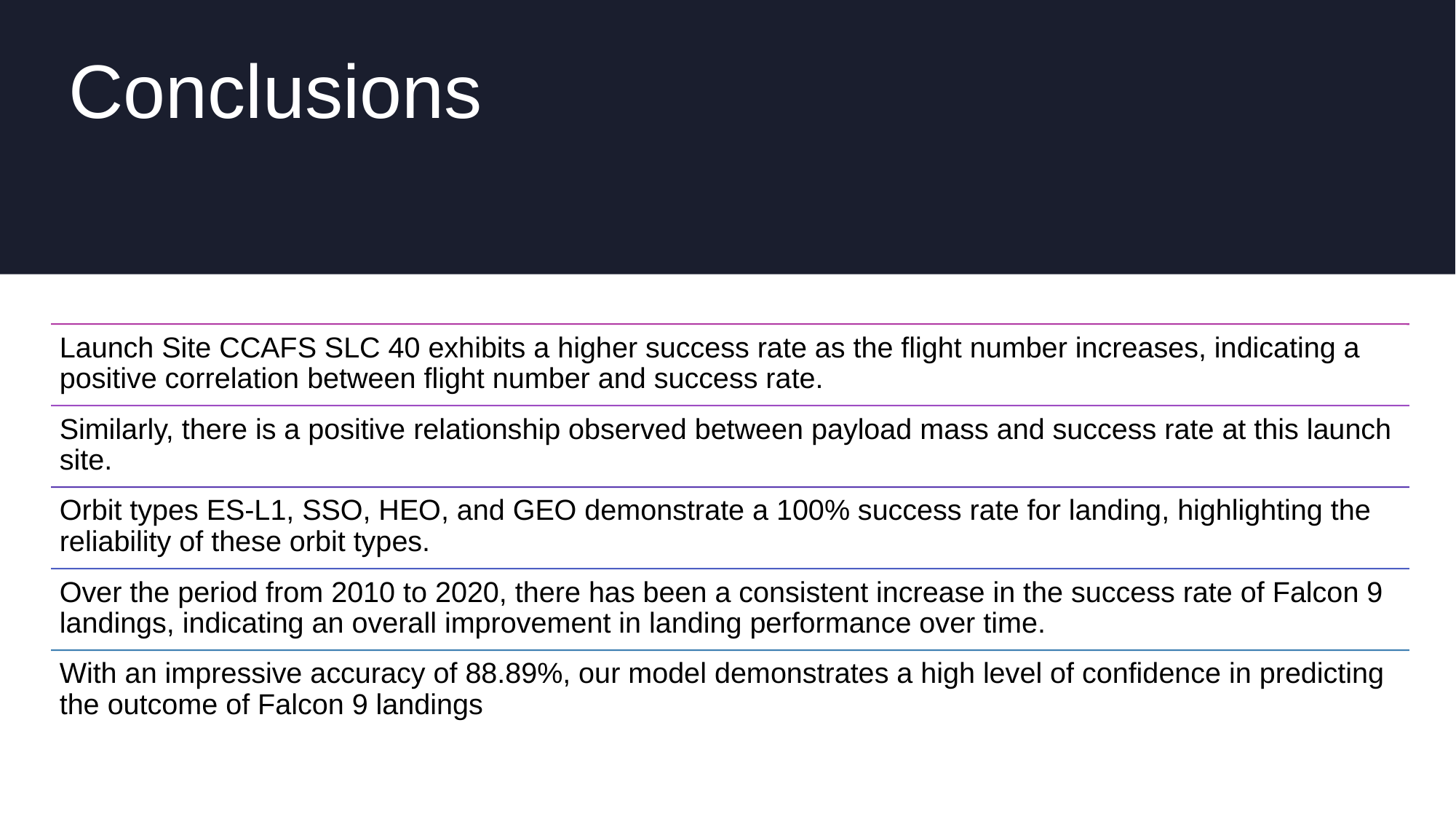

# Conclusions
Launch Site CCAFS SLC 40 exhibits a higher success rate as the flight number increases, indicating a positive correlation between flight number and success rate.
Similarly, there is a positive relationship observed between payload mass and success rate at this launch site.
Orbit types ES-L1, SSO, HEO, and GEO demonstrate a 100% success rate for landing, highlighting the reliability of these orbit types.
Over the period from 2010 to 2020, there has been a consistent increase in the success rate of Falcon 9 landings, indicating an overall improvement in landing performance over time.
With an impressive accuracy of 88.89%, our model demonstrates a high level of confidence in predicting the outcome of Falcon 9 landings